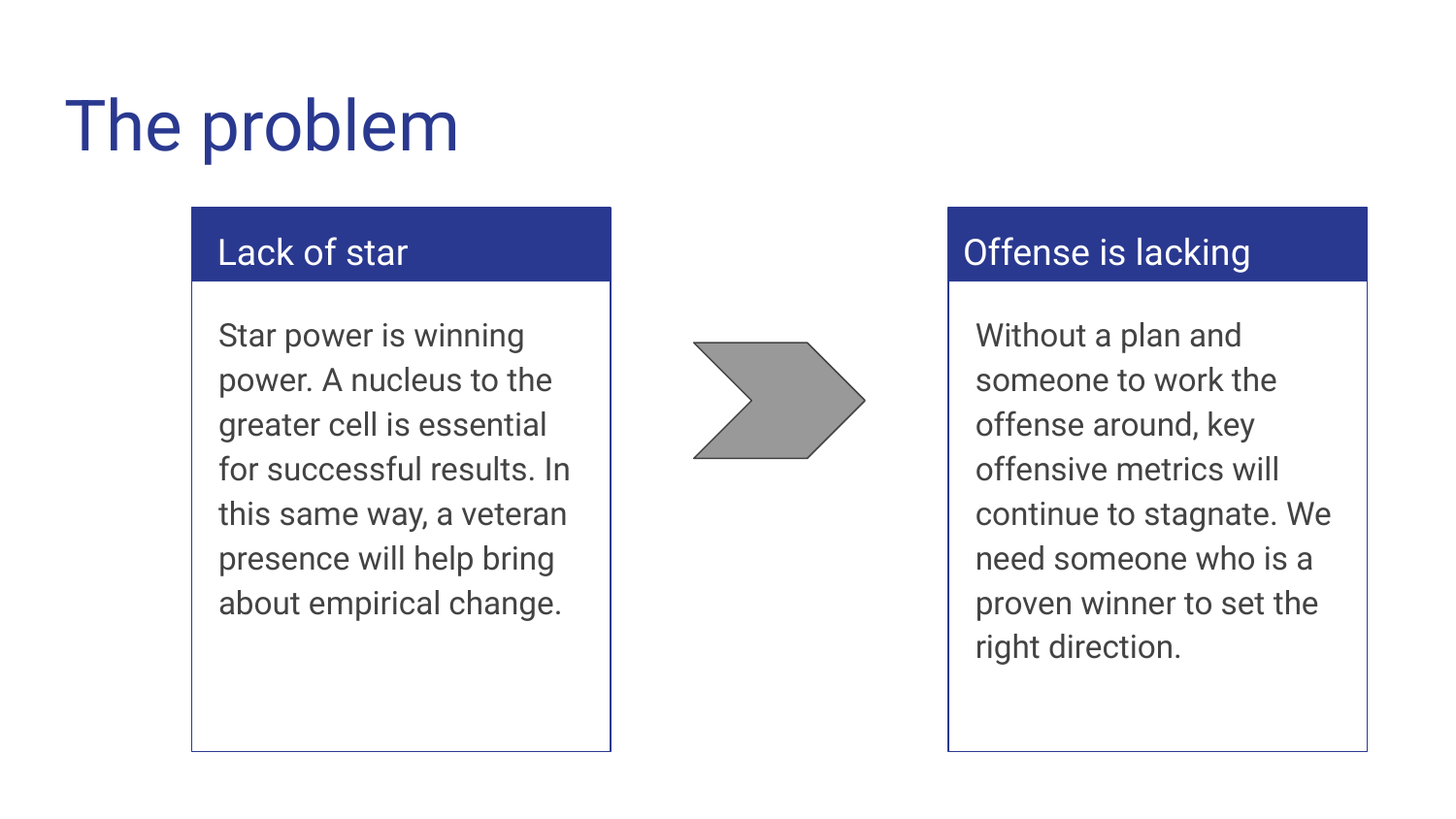

# The problem

Lack of star

Offense is lacking
Star power is winning power. A nucleus to the greater cell is essential for successful results. In this same way, a veteran presence will help bring about empirical change.
Without a plan and someone to work the offense around, key offensive metrics will continue to stagnate. We need someone who is a proven winner to set the right direction.